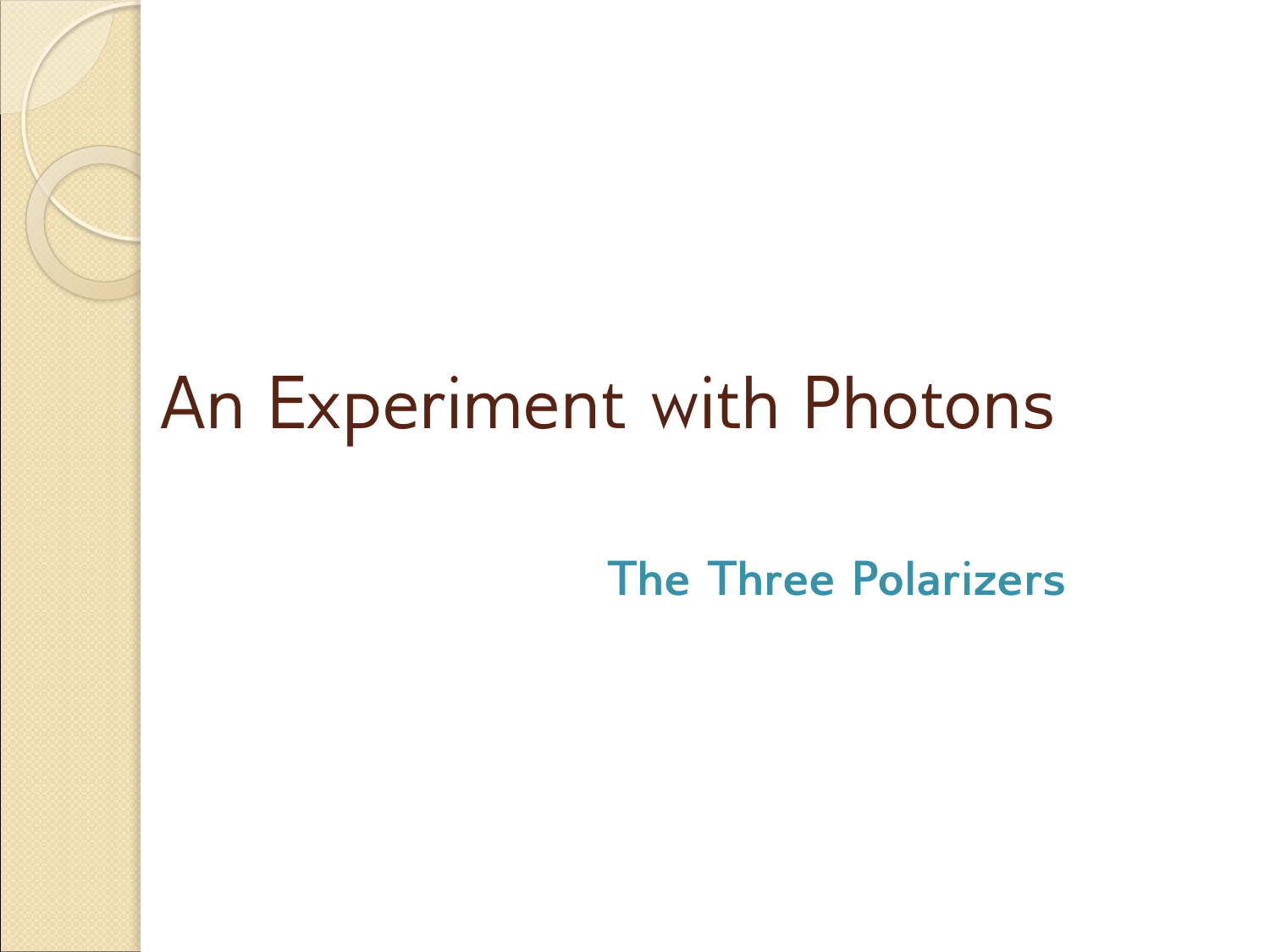

# An Experiment with Photons
The Three Polarizers